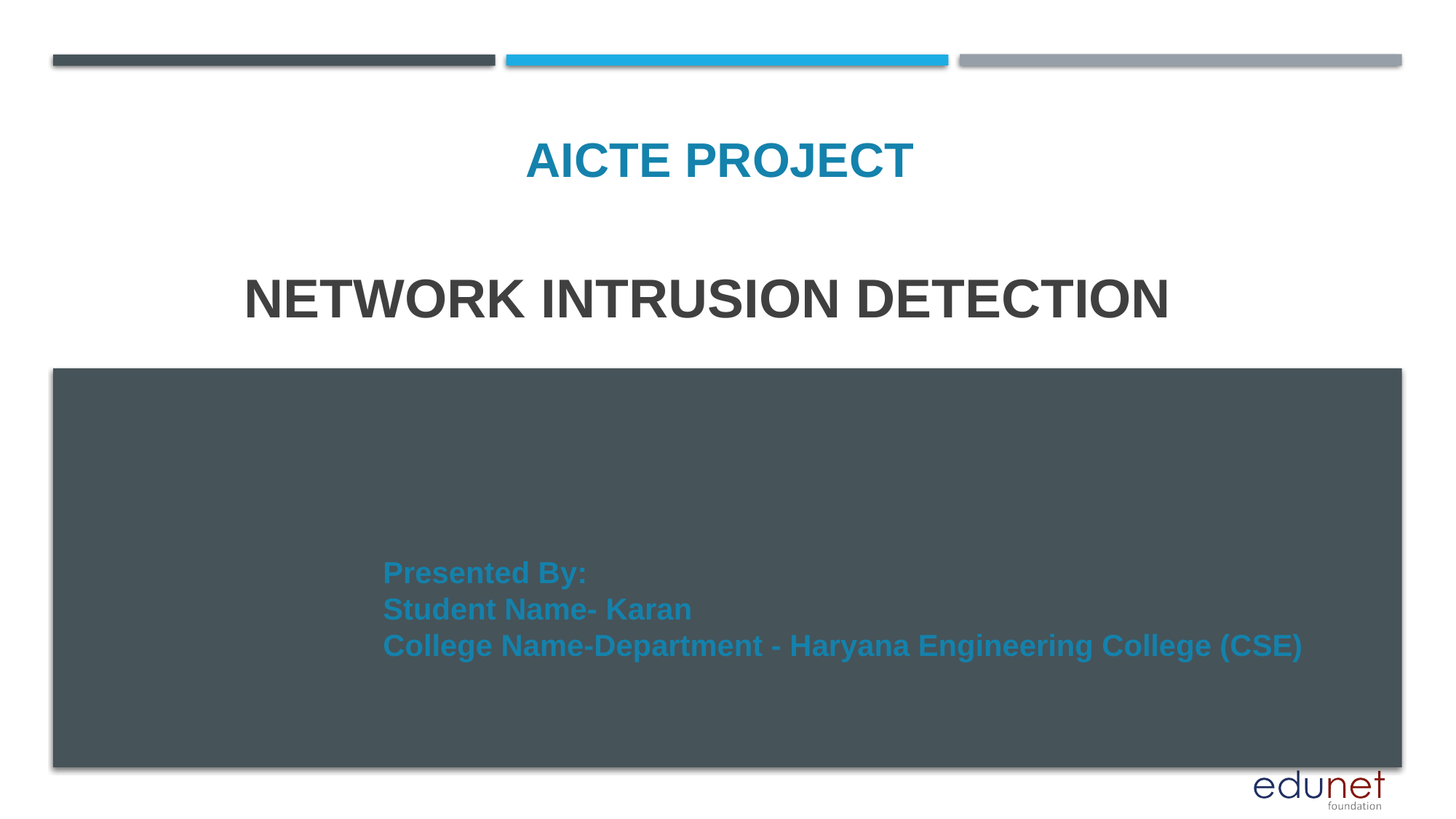

AICTE PROJECT
# Network Intrusion Detection
Presented By:
Student Name- Karan
College Name-Department - Haryana Engineering College (CSE)